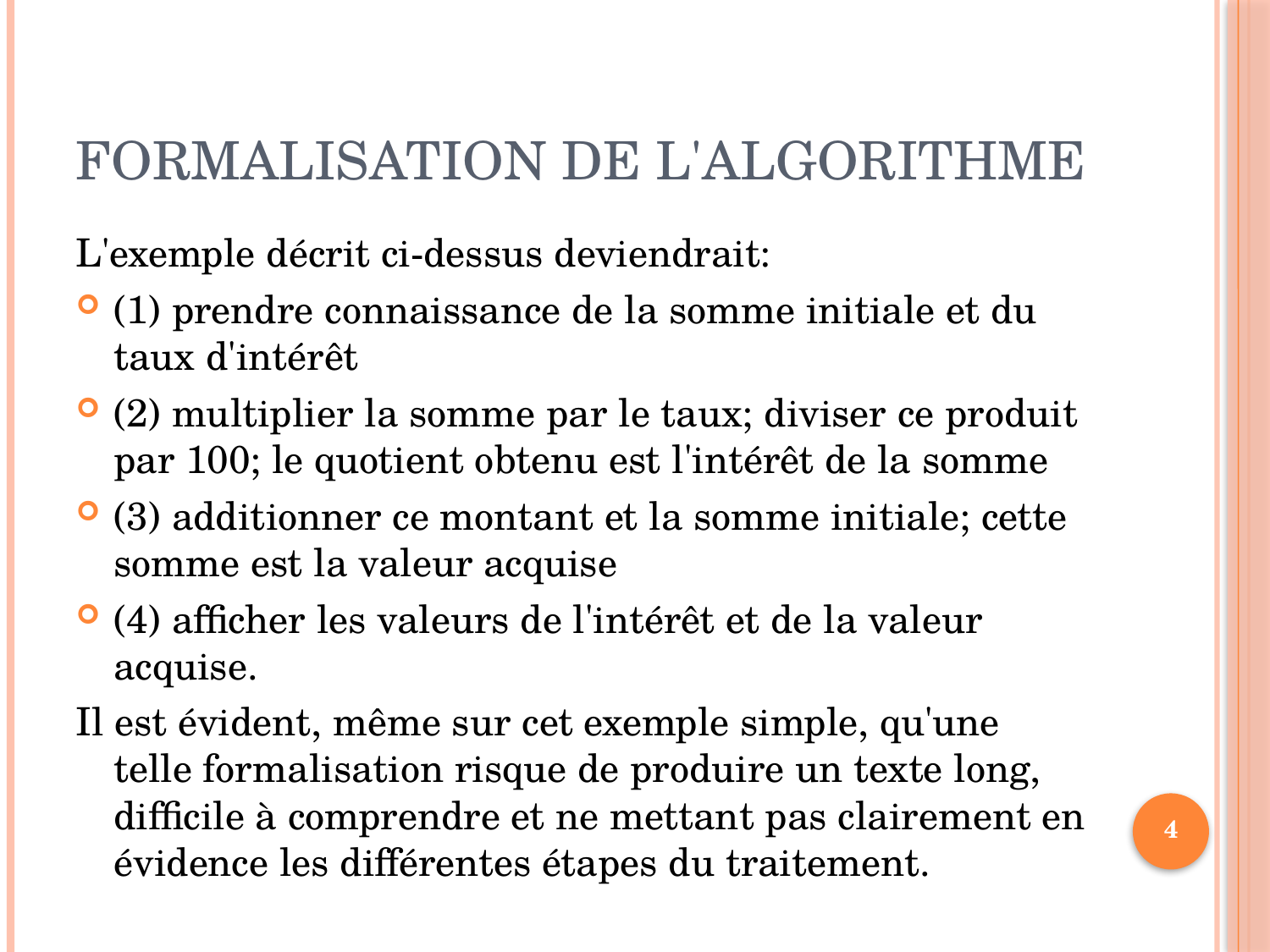

# Formalisation de l'algorithme
L'exemple décrit ci-dessus deviendrait:
(1) prendre connaissance de la somme initiale et du taux d'intérêt
(2) multiplier la somme par le taux; diviser ce produit par 100; le quotient obtenu est l'intérêt de la somme
(3) additionner ce montant et la somme initiale; cette somme est la valeur acquise
(4) afficher les valeurs de l'intérêt et de la valeur acquise.
Il est évident, même sur cet exemple simple, qu'une telle formalisation risque de produire un texte long, difficile à comprendre et ne mettant pas clairement en évidence les différentes étapes du traitement.

4